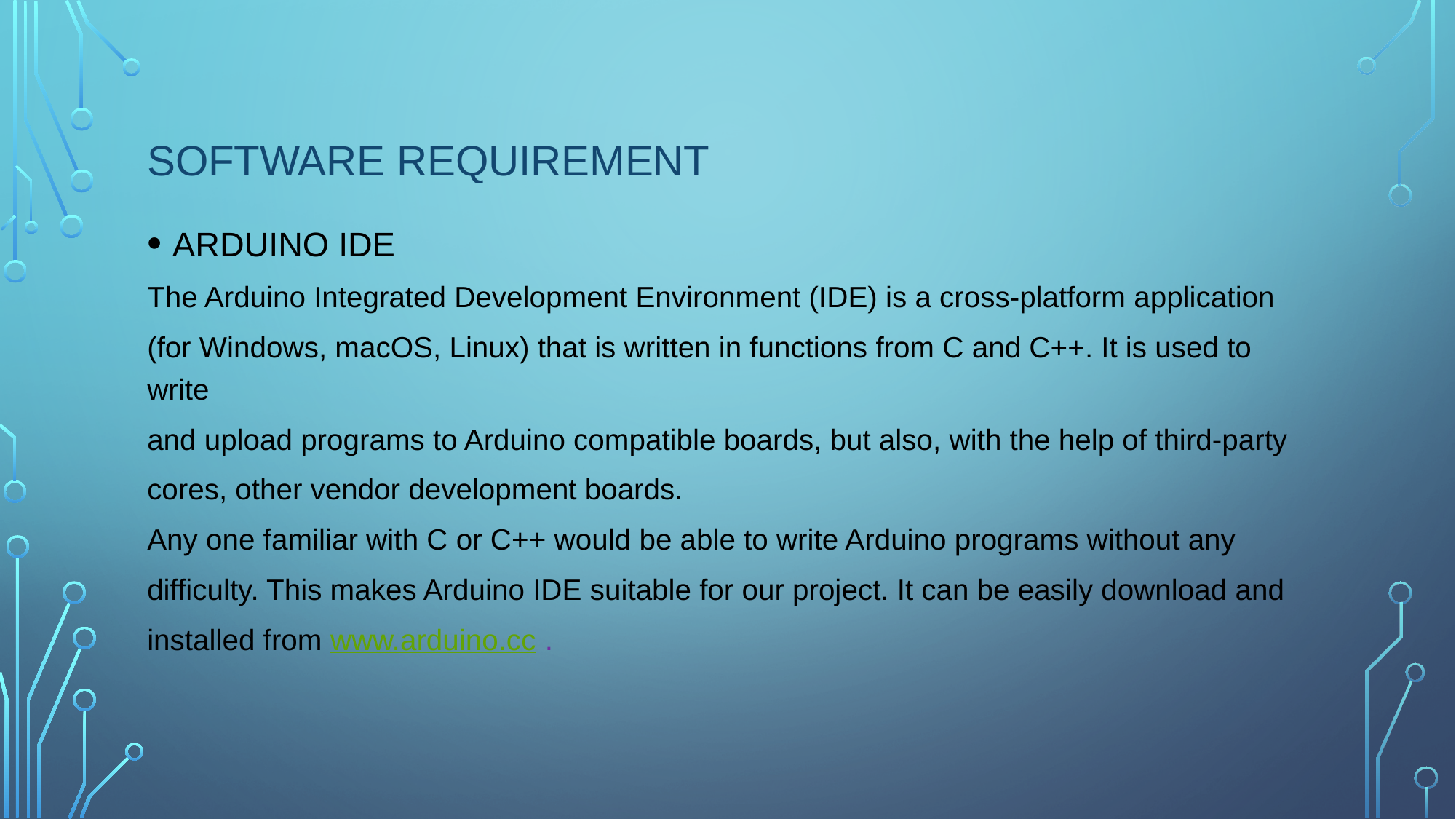

# Software requirement
ARDUINO IDE
The Arduino Integrated Development Environment (IDE) is a cross-platform application
(for Windows, macOS, Linux) that is written in functions from C and C++. It is used to write
and upload programs to Arduino compatible boards, but also, with the help of third-party
cores, other vendor development boards.
Any one familiar with C or C++ would be able to write Arduino programs without any
difficulty. This makes Arduino IDE suitable for our project. It can be easily download and
installed from www.arduino.cc .